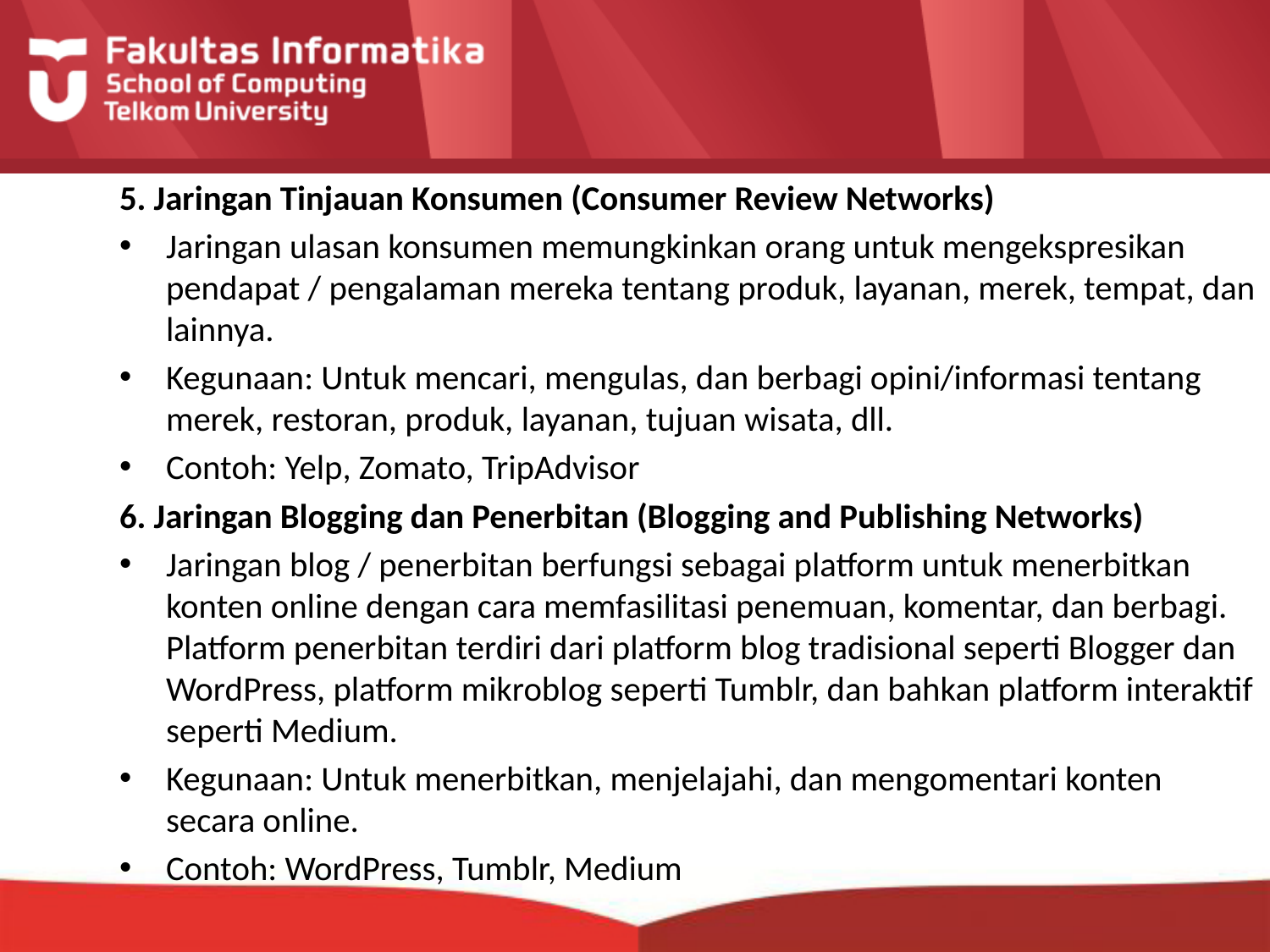

5. Jaringan Tinjauan Konsumen (Consumer Review Networks)
Jaringan ulasan konsumen memungkinkan orang untuk mengekspresikan pendapat / pengalaman mereka tentang produk, layanan, merek, tempat, dan lainnya.
Kegunaan: Untuk mencari, mengulas, dan berbagi opini/informasi tentang merek, restoran, produk, layanan, tujuan wisata, dll.
Contoh: Yelp, Zomato, TripAdvisor
6. Jaringan Blogging dan Penerbitan (Blogging and Publishing Networks)
Jaringan blog / penerbitan berfungsi sebagai platform untuk menerbitkan konten online dengan cara memfasilitasi penemuan, komentar, dan berbagi. Platform penerbitan terdiri dari platform blog tradisional seperti Blogger dan WordPress, platform mikroblog seperti Tumblr, dan bahkan platform interaktif seperti Medium.
Kegunaan: Untuk menerbitkan, menjelajahi, dan mengomentari konten secara online.
Contoh: WordPress, Tumblr, Medium